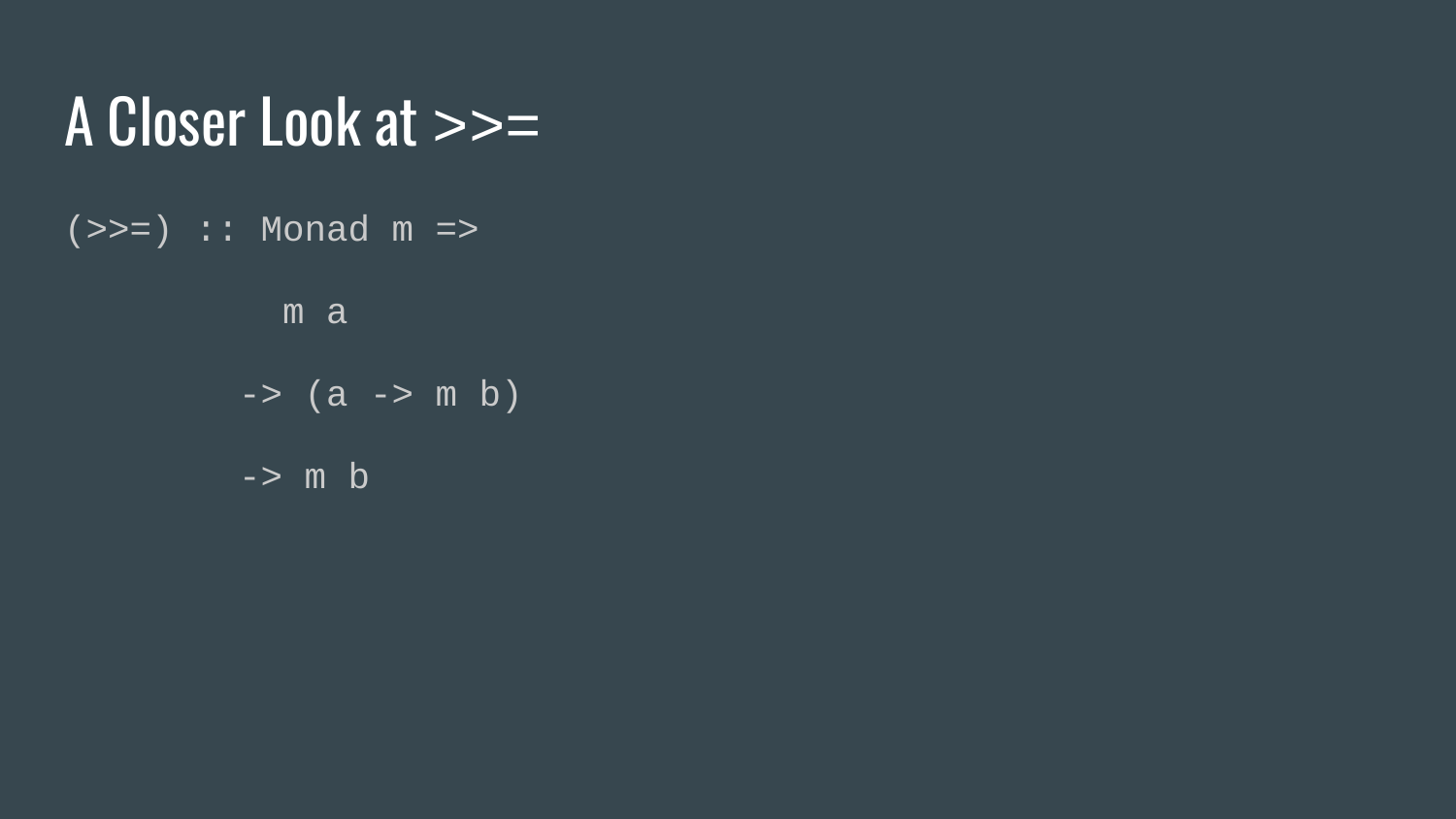

# A Closer Look at >>=
(>>=) :: Monad m =>
          m a
        -> (a -> m b)
        -> m b